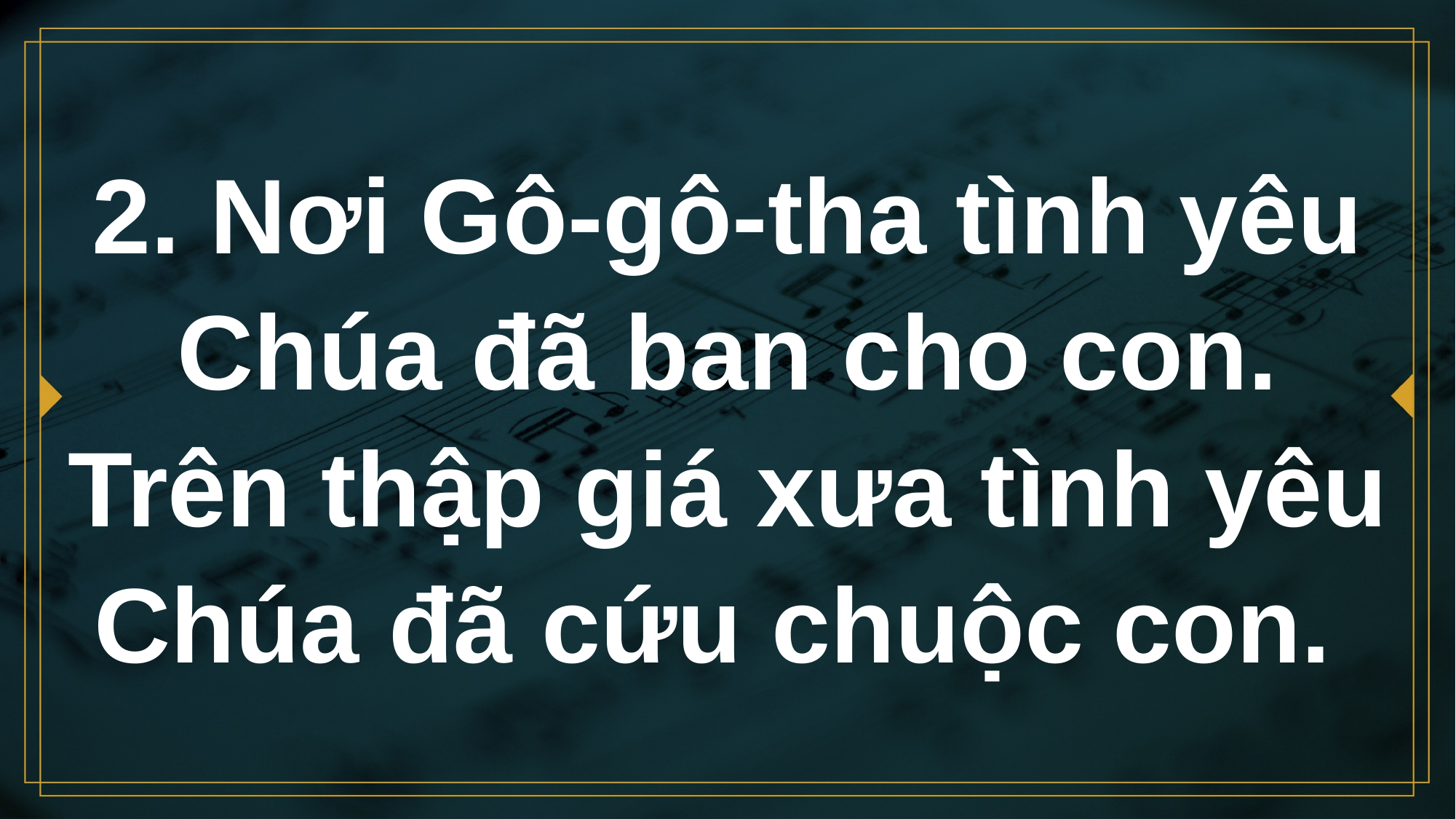

# 2. Nơi Gô-gô-tha tình yêu Chúa đã ban cho con. Trên thập giá xưa tình yêu Chúa đã cứu chuộc con.